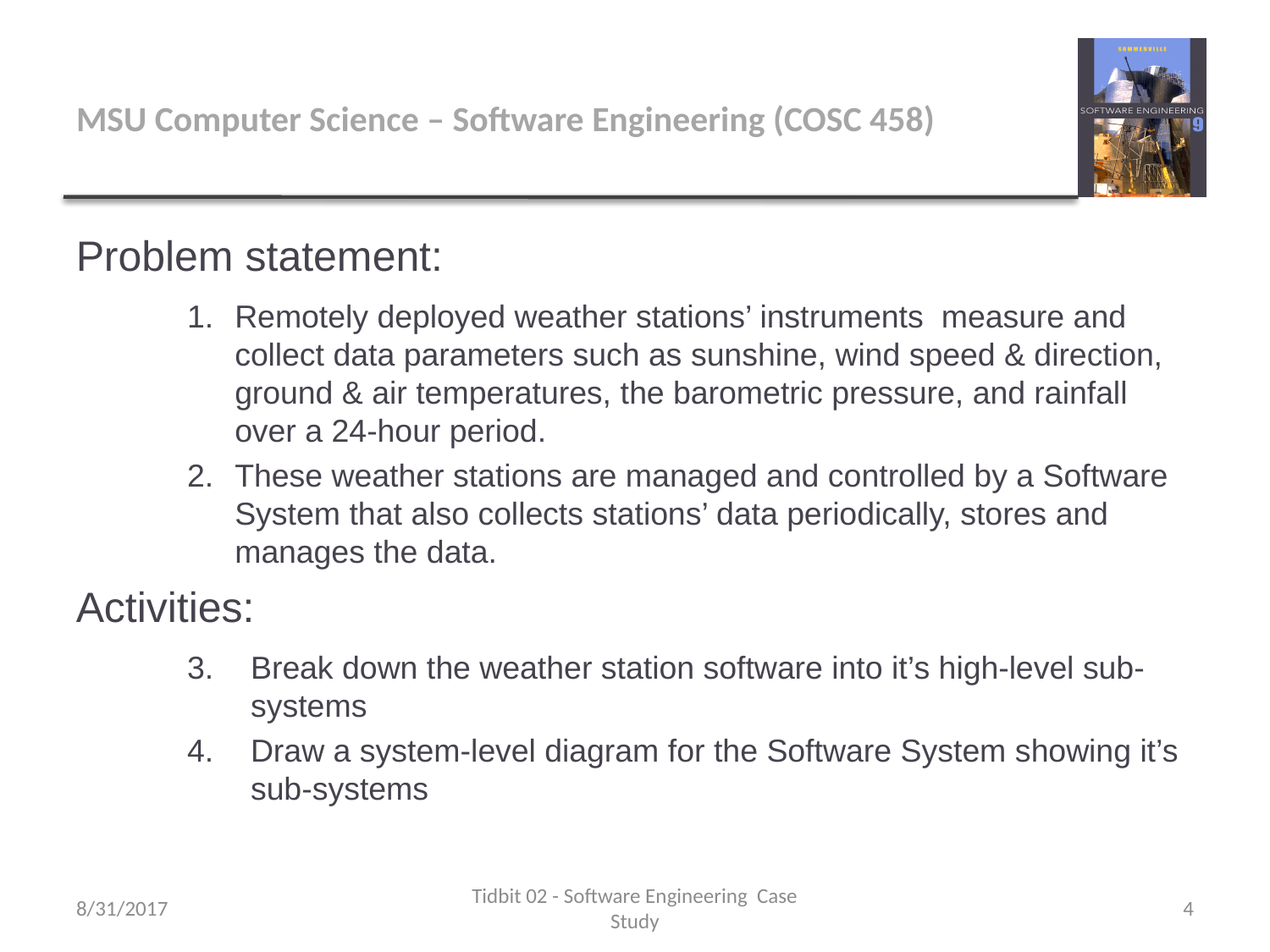

# MSU Computer Science – Software Engineering (COSC 458)
Problem statement:
Remotely deployed weather stations’ instruments  measure and collect data parameters such as sunshine, wind speed & direction, ground & air temperatures, the barometric pressure, and rainfall over a 24-hour period.
These weather stations are managed and controlled by a Software System that also collects stations’ data periodically, stores and manages the data.
Activities:
Break down the weather station software into it’s high-level sub-systems
Draw a system-level diagram for the Software System showing it’s sub-systems

8/31/2017
Tidbit 02 - Software Engineering  Case Study
4